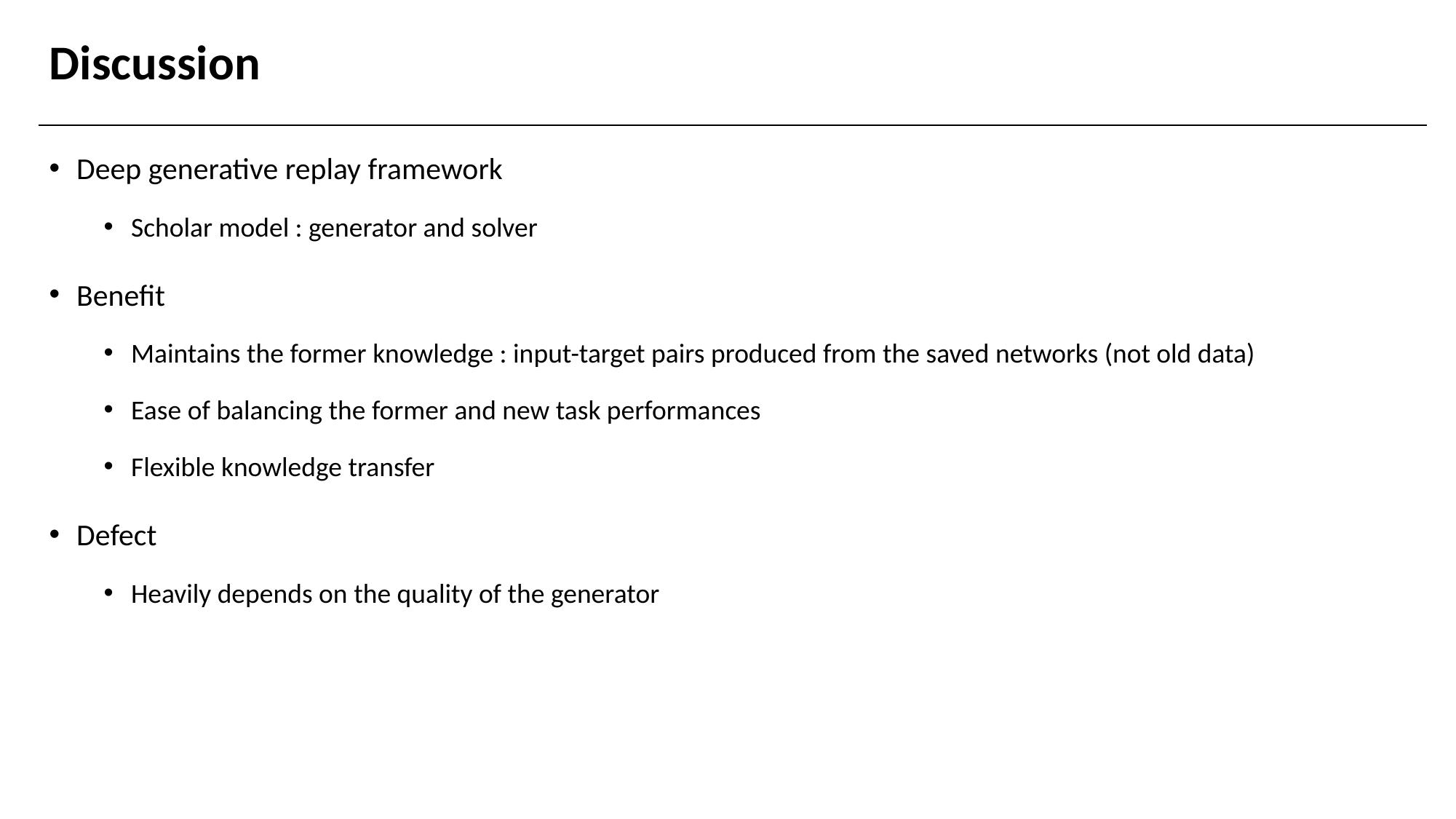

# Discussion
Deep generative replay framework
Scholar model : generator and solver
Benefit
Maintains the former knowledge : input-target pairs produced from the saved networks (not old data)
Ease of balancing the former and new task performances
Flexible knowledge transfer
Defect
Heavily depends on the quality of the generator